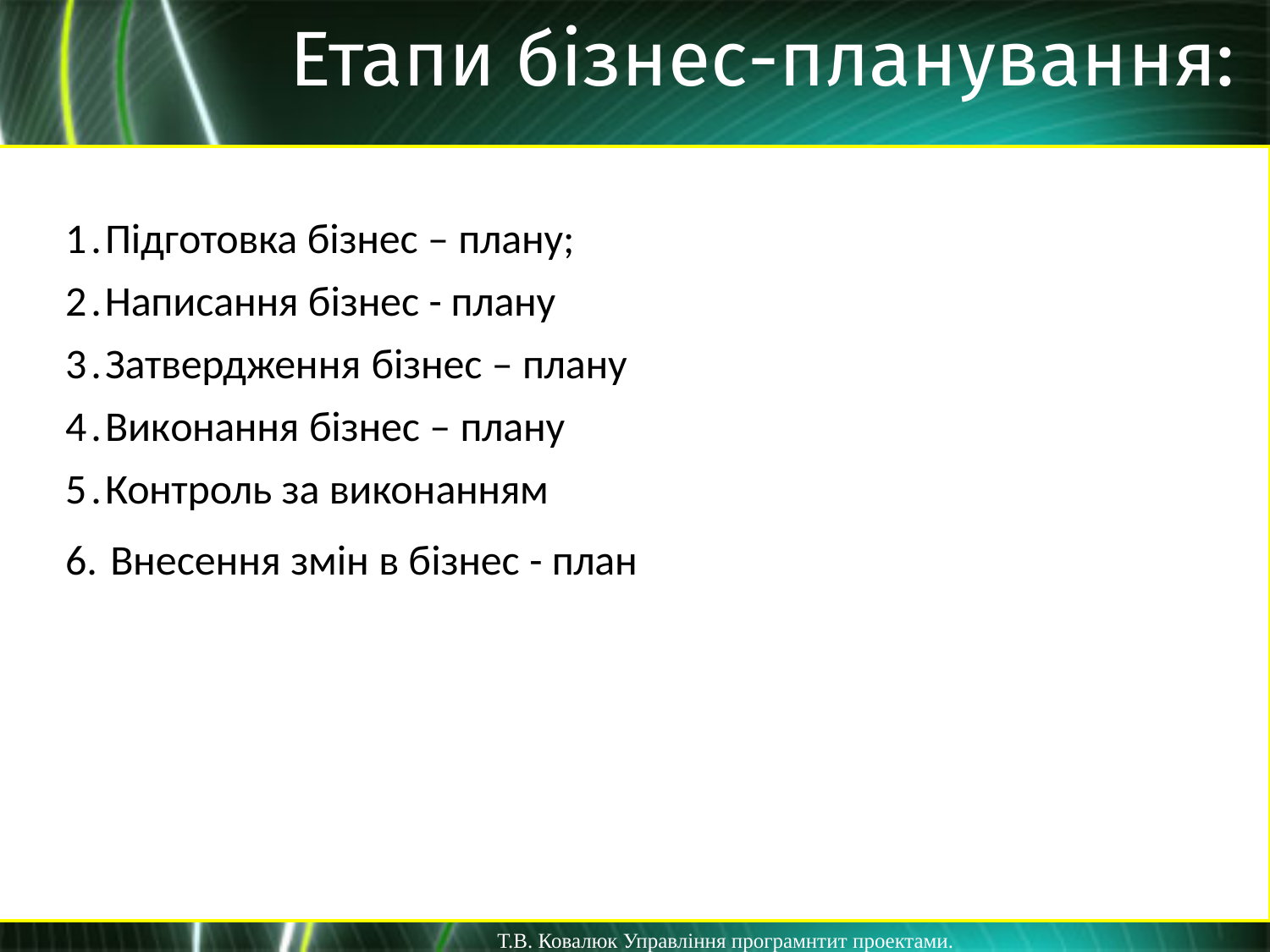

Етапи бізнес-планування:
.Підготовка бізнес – плану;
.Написання бізнес - плану
.Затвердження бізнес – плану
.Виконання бізнес – плану
.Контроль за виконанням
6. Внесення змін в бізнес - план